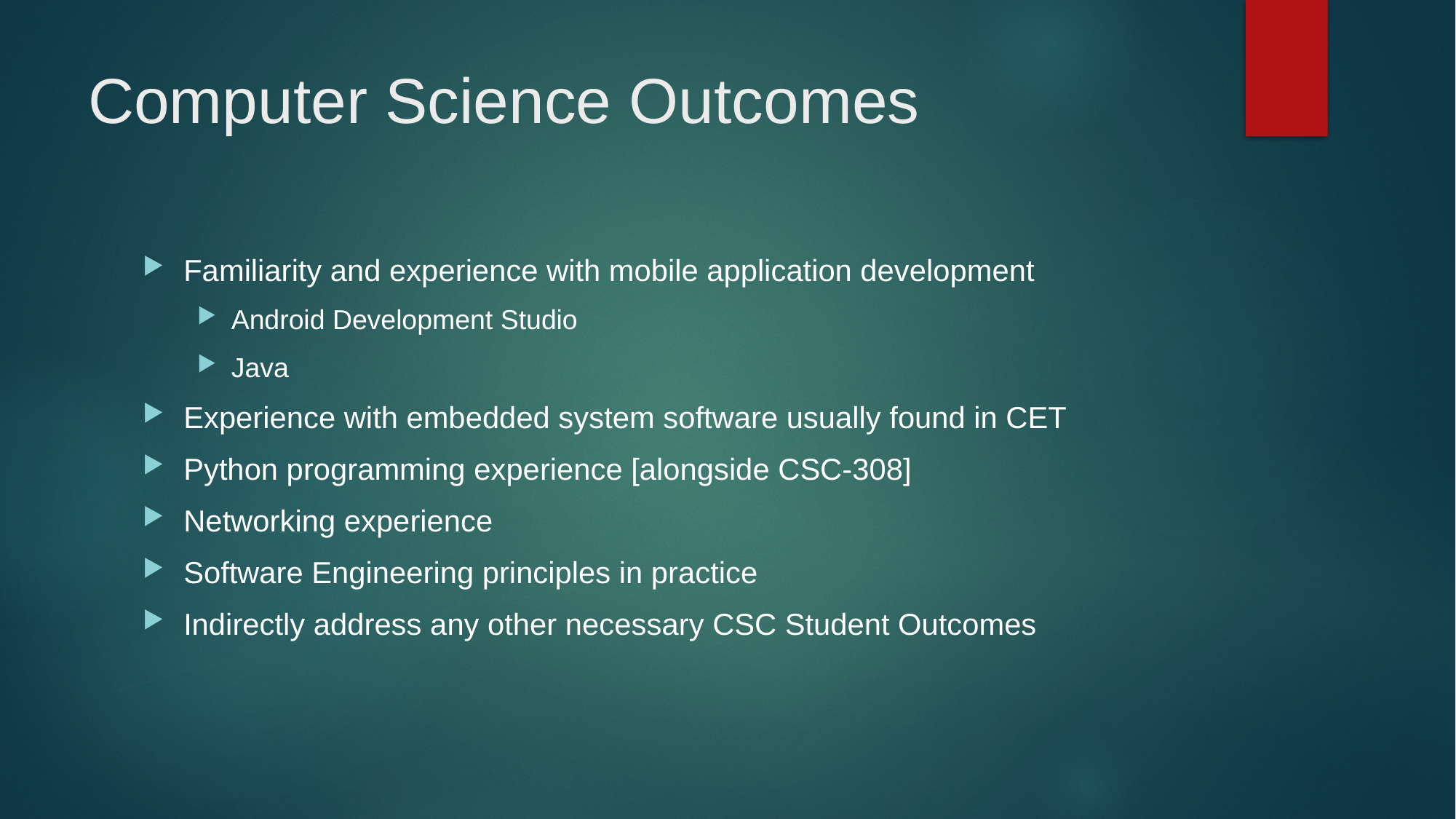

# Computer Science Outcomes
Familiarity and experience with mobile application development
Android Development Studio
Java
Experience with embedded system software usually found in CET
Python programming experience [alongside CSC-308]
Networking experience
Software Engineering principles in practice
Indirectly address any other necessary CSC Student Outcomes